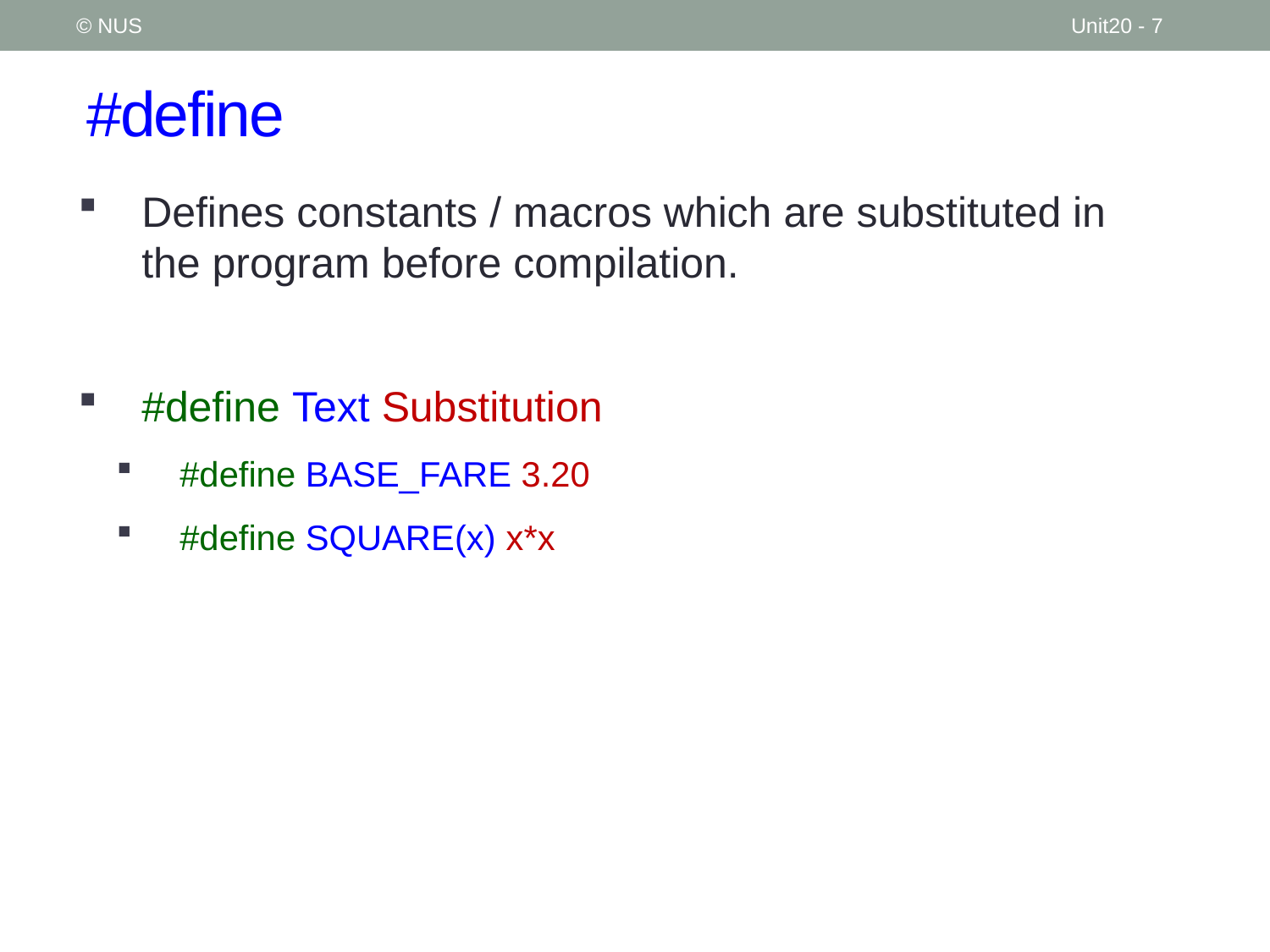

© NUS
Unit20 - 7
# #define
Defines constants / macros which are substituted in the program before compilation.

#define Text Substitution
#define BASE_FARE 3.20
#define SQUARE(x) x*x